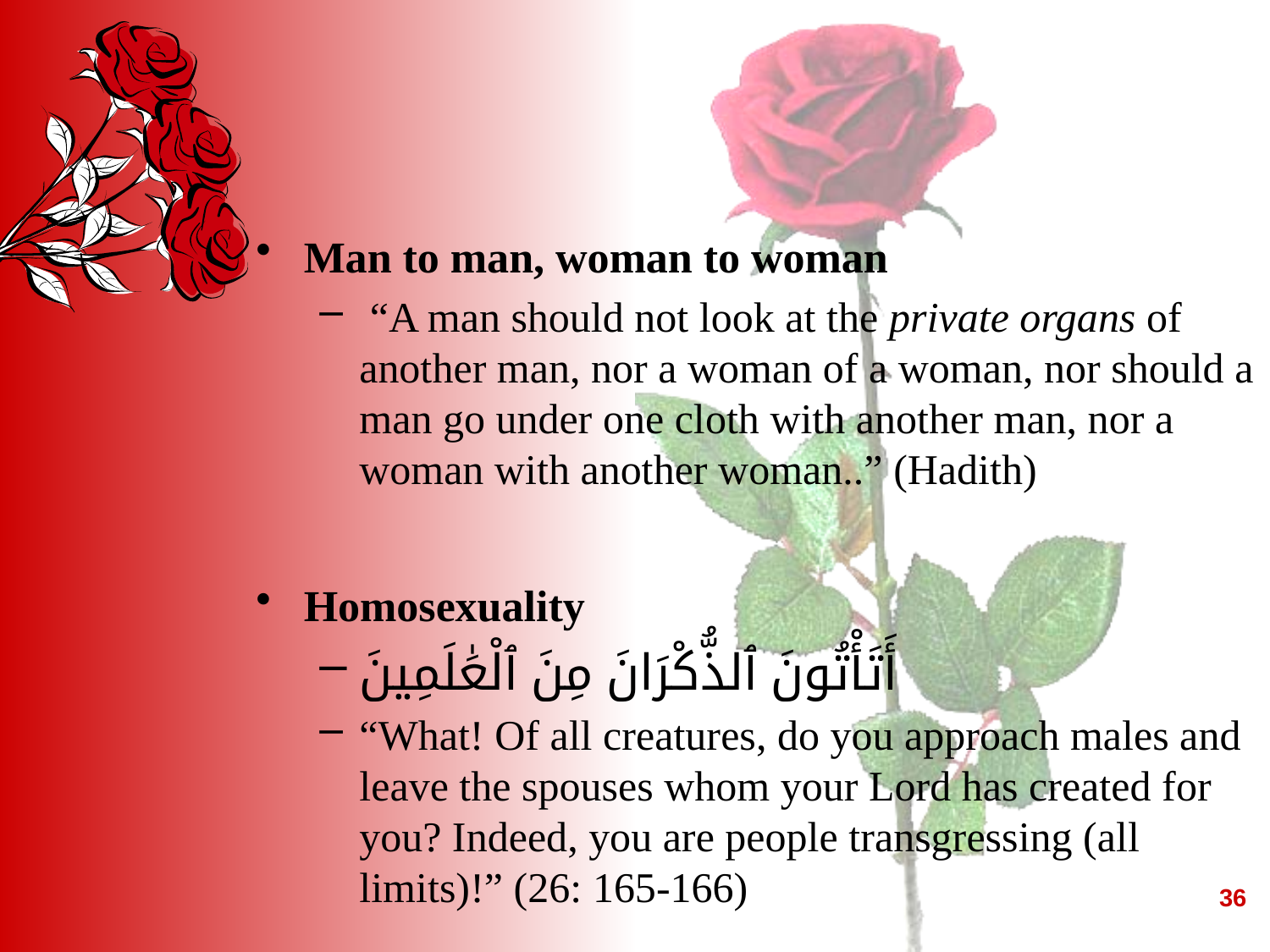

#
Man to man, woman to woman
 “A man should not look at the private organs of another man, nor a woman of a woman, nor should a man go under one cloth with another man, nor a woman with another woman..” (Hadith)

Homosexuality
أَتَأْتُونَ ٱلذُّكْرَانَ مِنَ ٱلْعَٰلَمِينَ
“What! Of all creatures, do you approach males and leave the spouses whom your Lord has created for you? Indeed, you are people transgressing (all limits)!” (26: 165-166)
36